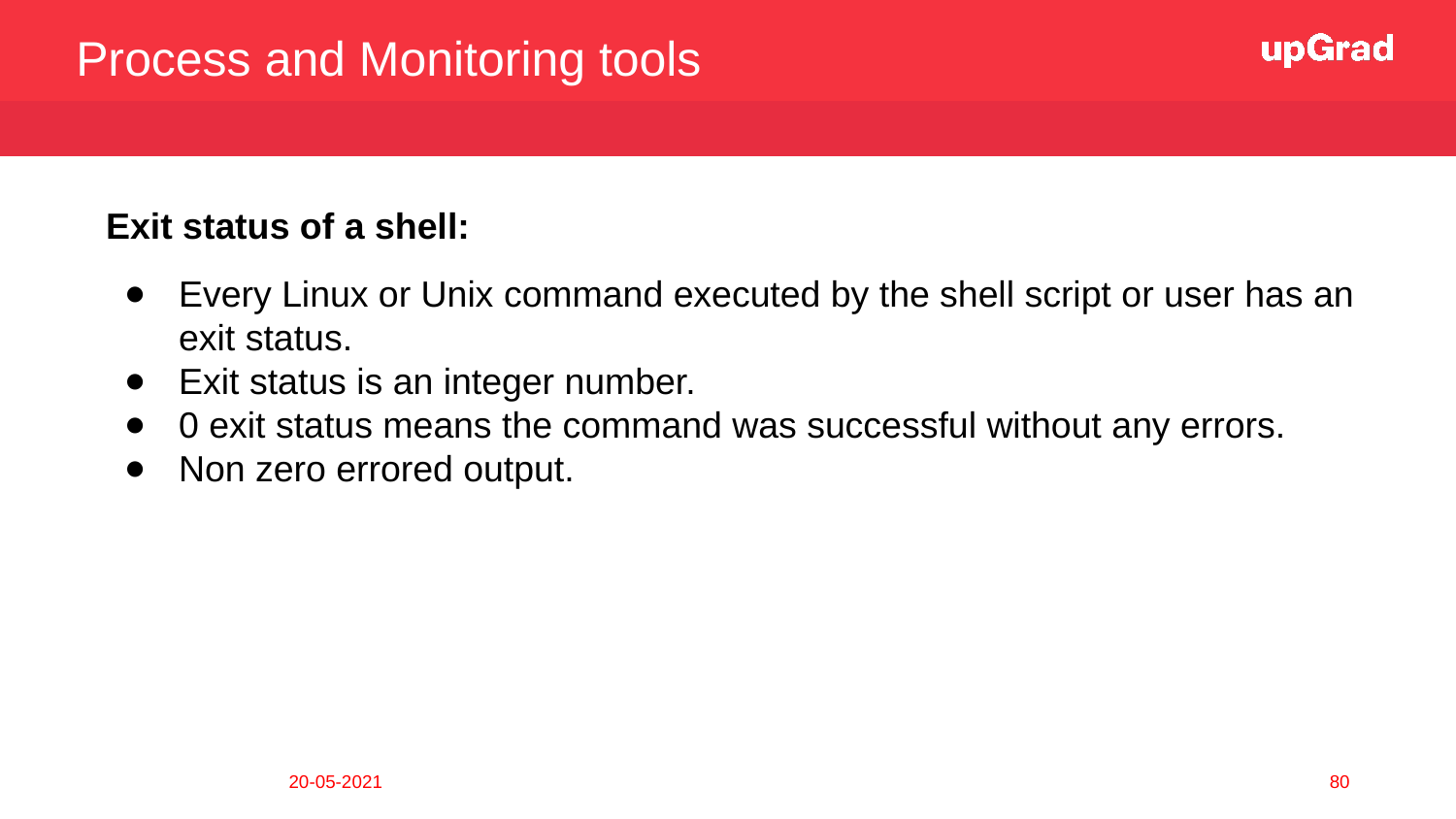

Process and Monitoring tools

Exit status of a shell:
Every Linux or Unix command executed by the shell script or user has an exit status.
Exit status is an integer number.
0 exit status means the command was successful without any errors.
Non zero errored output.

80
20-05-2021